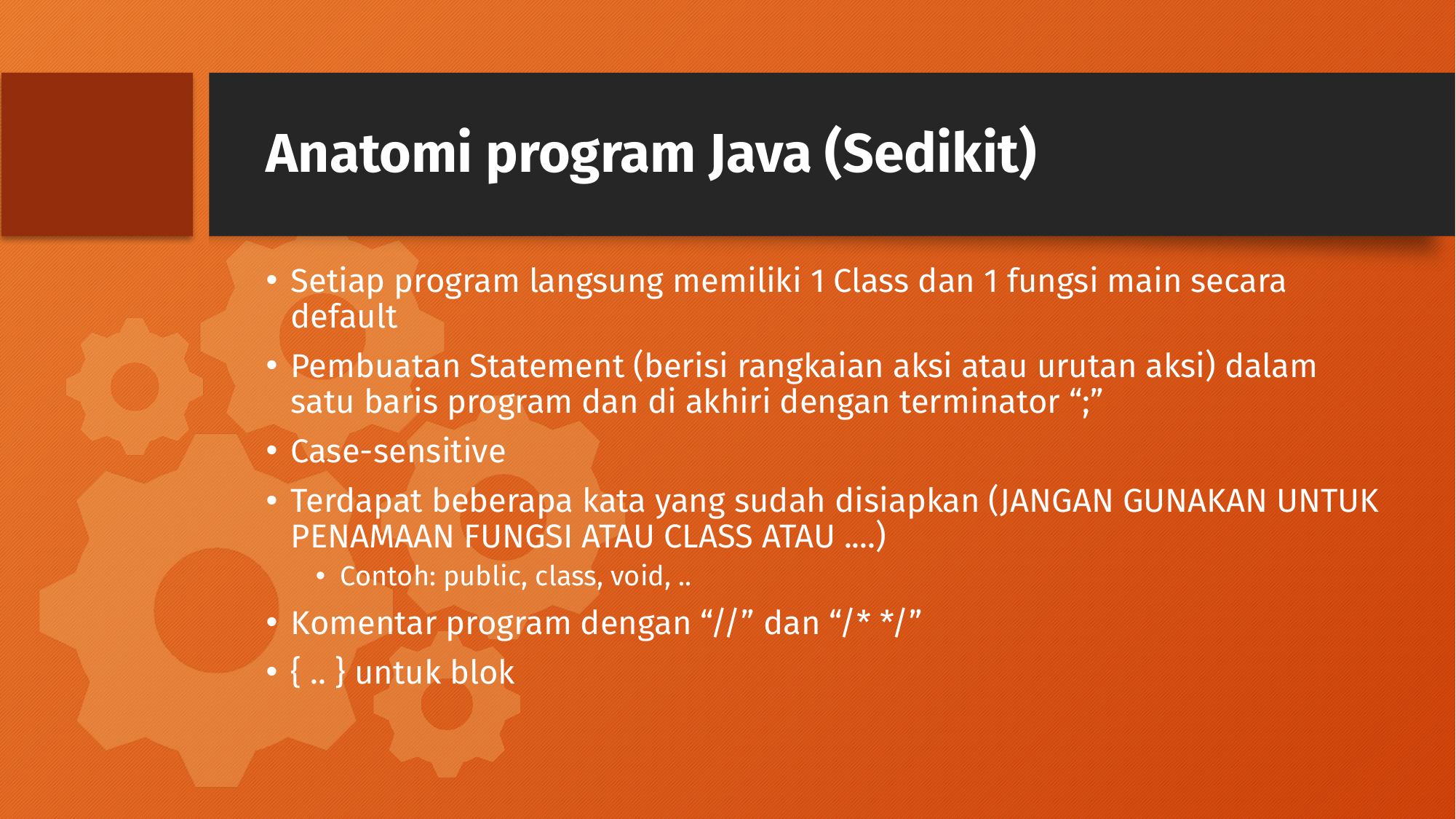

# Anatomi program Java (Sedikit)
Setiap program langsung memiliki 1 Class dan 1 fungsi main secara default
Pembuatan Statement (berisi rangkaian aksi atau urutan aksi) dalam satu baris program dan di akhiri dengan terminator “;”
Case-sensitive
Terdapat beberapa kata yang sudah disiapkan (JANGAN GUNAKAN UNTUK PENAMAAN FUNGSI ATAU CLASS ATAU ....)
Contoh: public, class, void, ..
Komentar program dengan “//” dan “/* */”
{ .. } untuk blok